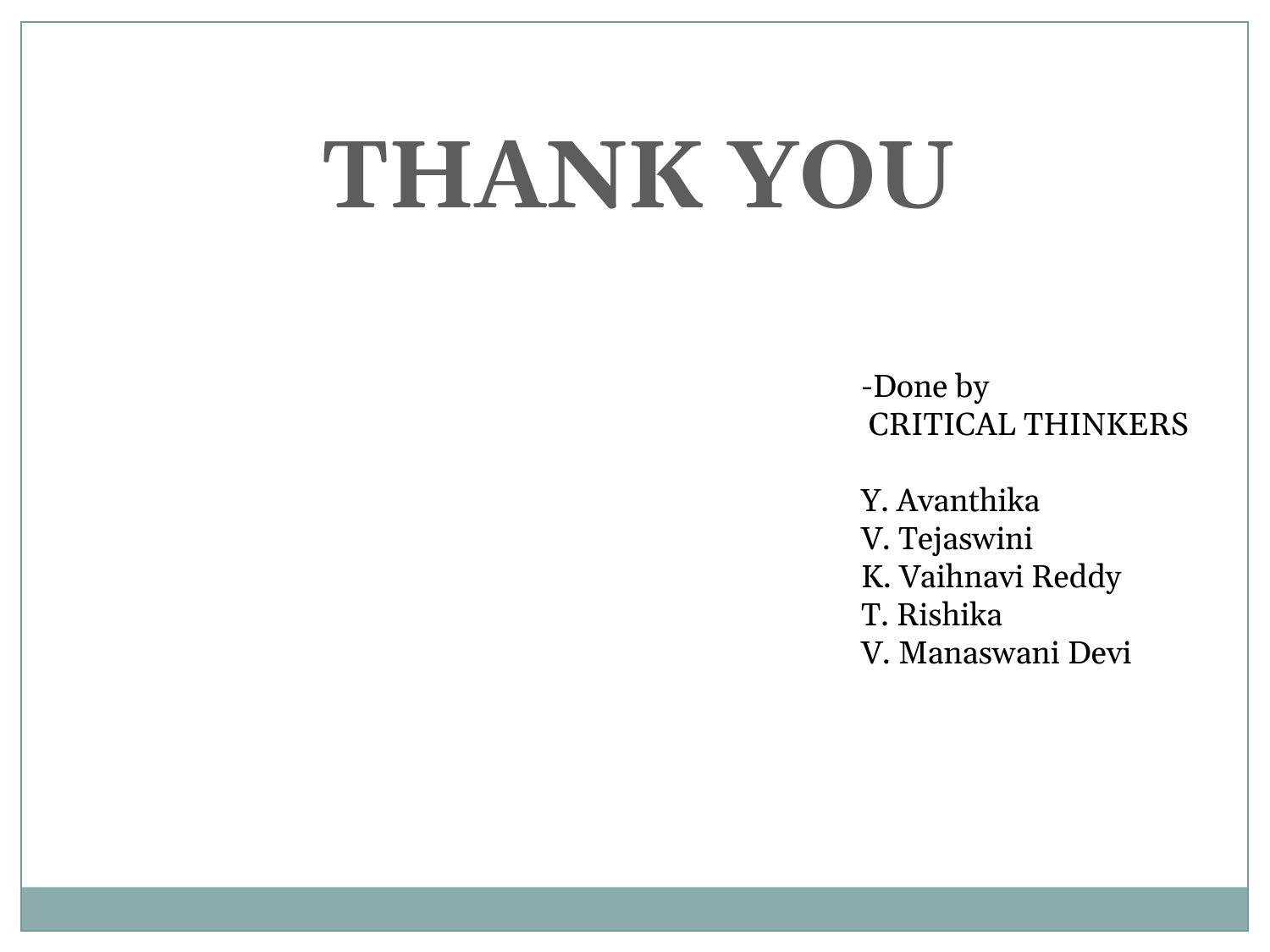

THANK YOU
-Done by
 CRITICAL THINKERS

Y. Avanthika
V. Tejaswini
K. Vaihnavi Reddy
T. Rishika
V. Manaswani Devi